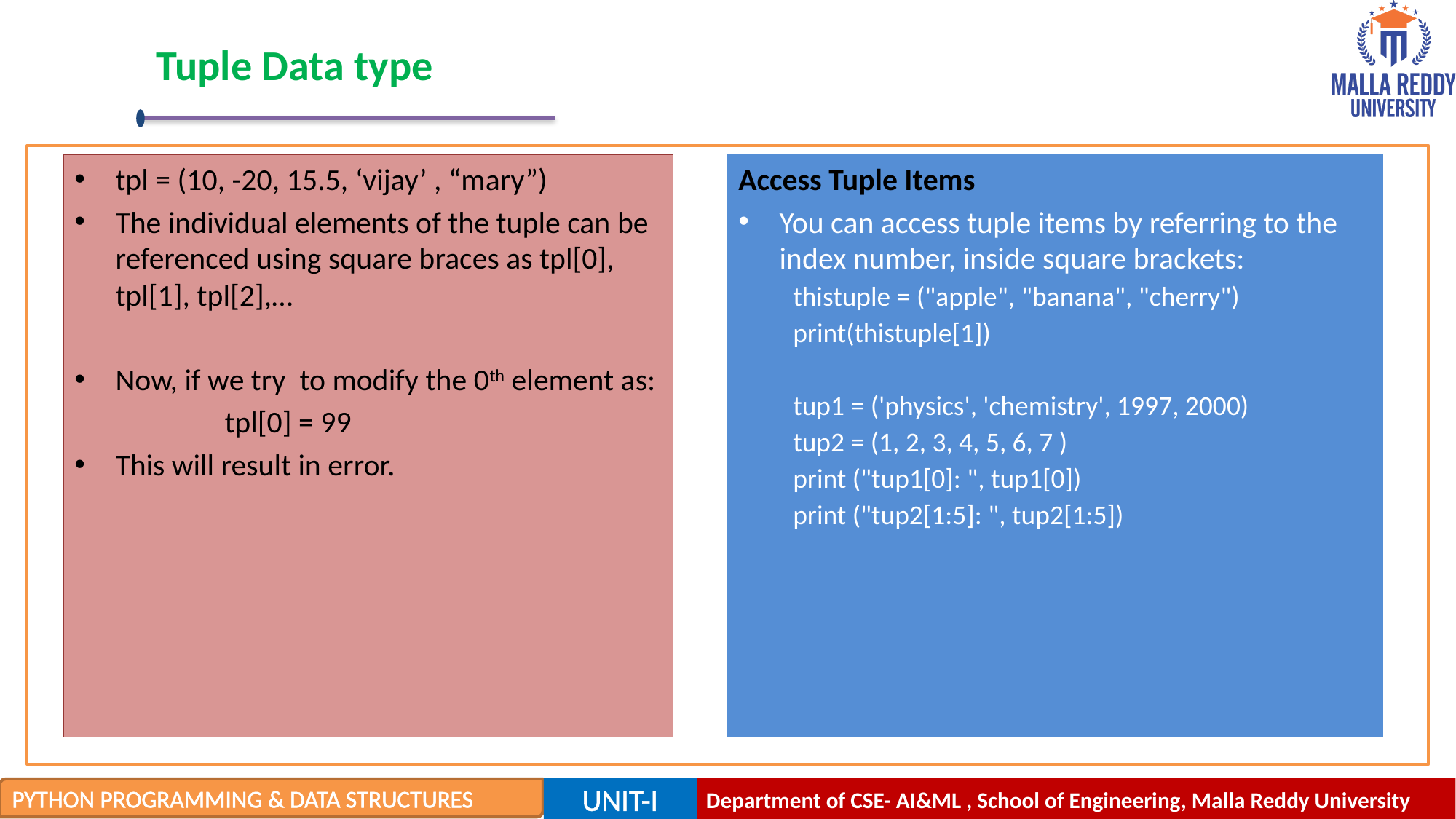

# Tuple Data type

tpl = (10, -20, 15.5, ‘vijay’ , “mary”)
The individual elements of the tuple can be referenced using square braces as tpl[0], tpl[1], tpl[2],…

Now, if we try  to modify the 0th element as:
		tpl[0] = 99
This will result in error.

Access Tuple Items
You can access tuple items by referring to the index number, inside square brackets:
thistuple = ("apple", "banana", "cherry")
print(thistuple[1])

tup1 = ('physics', 'chemistry', 1997, 2000)
tup2 = (1, 2, 3, 4, 5, 6, 7 )
print ("tup1[0]: ", tup1[0])
print ("tup2[1:5]: ", tup2[1:5])